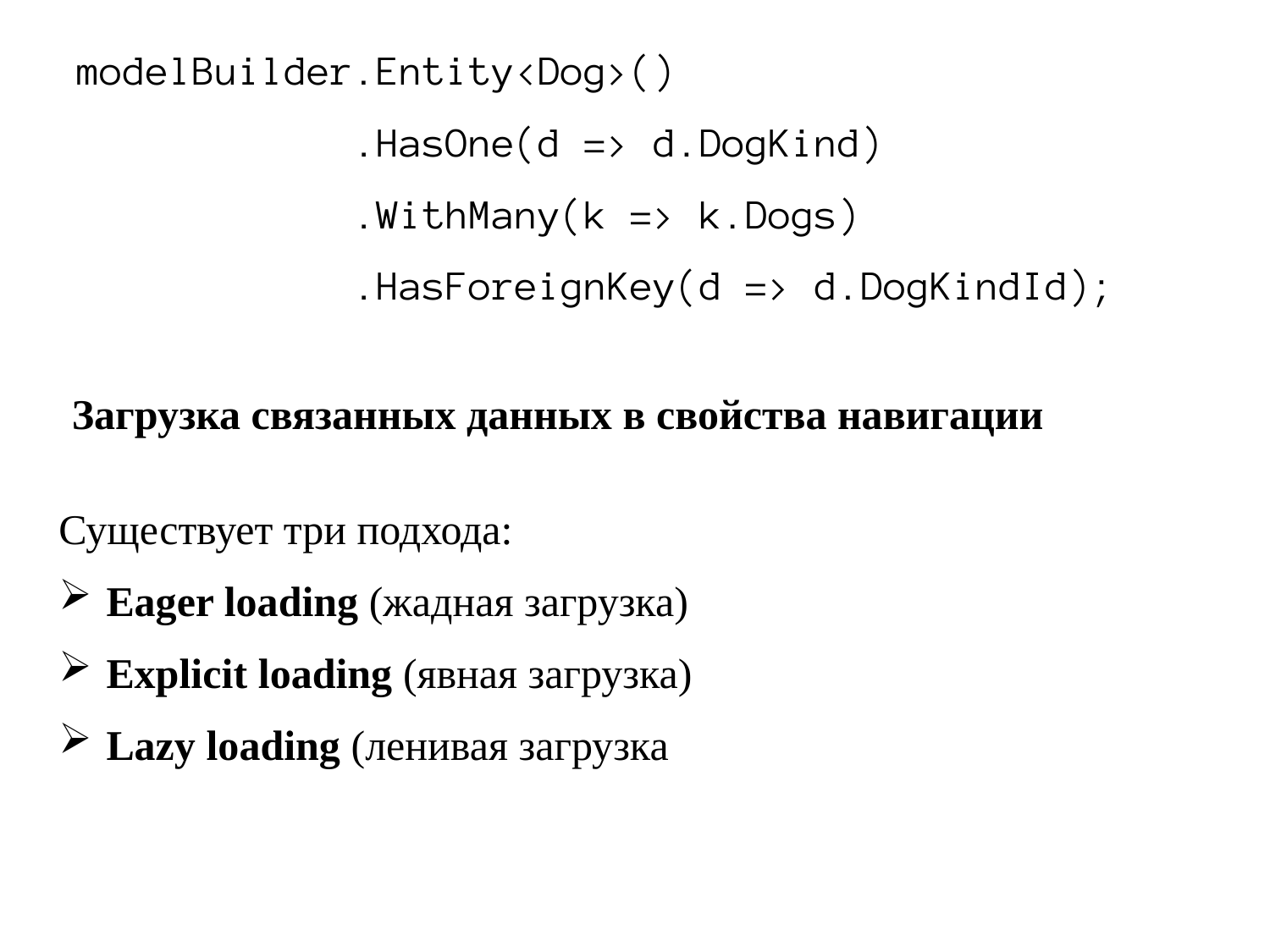

modelBuilder.Entity<Dog>()
            .HasOne(d => d.DogKind)
            .WithMany(k => k.Dogs)
            .HasForeignKey(d => d.DogKindId);
   Загрузка связанных данных в свойства навигации

Существует три подхода:
Eager loading (жадная загрузка)
Explicit loading (явная загрузка)
Lazy loading (ленивая загрузка